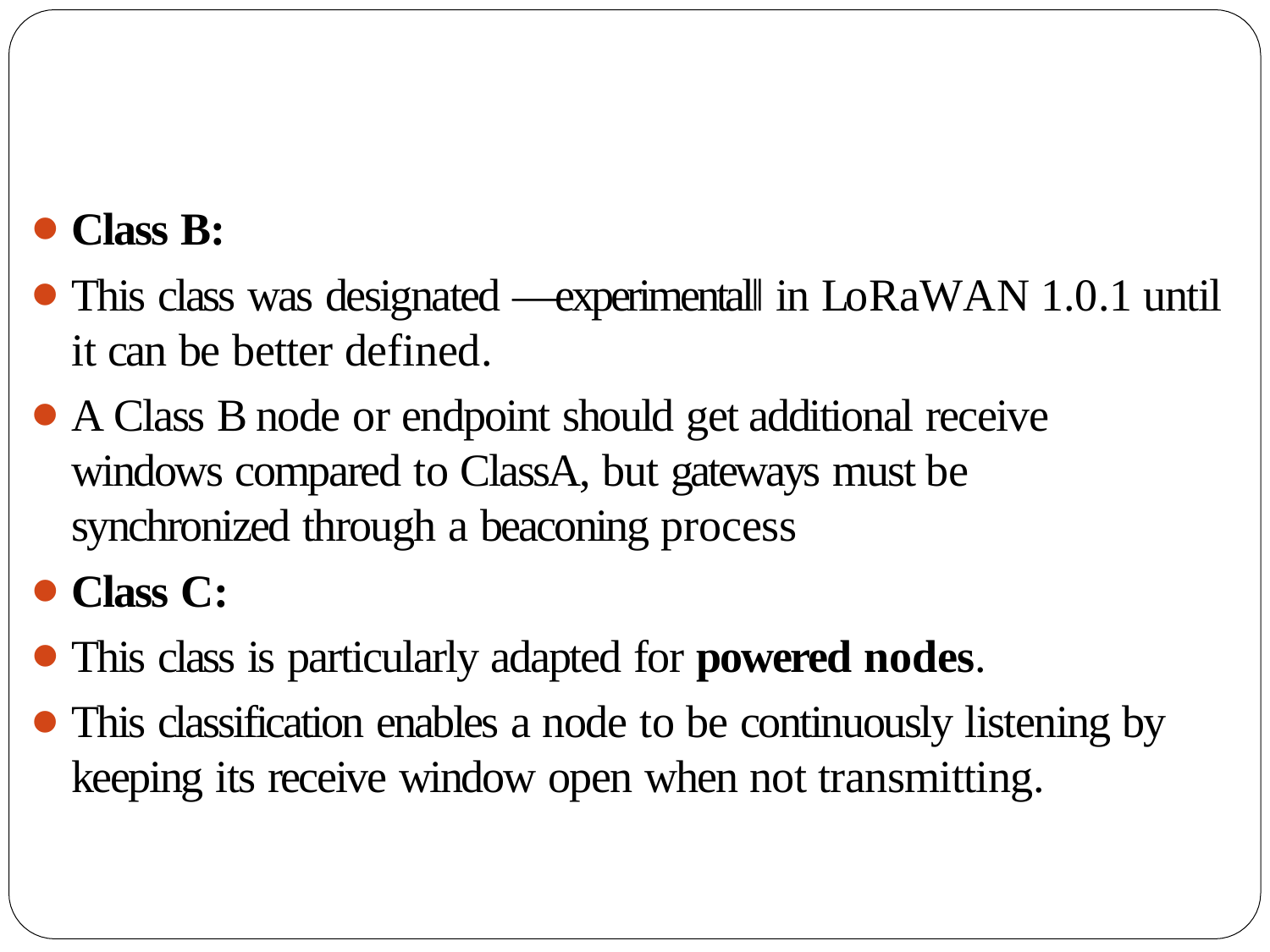

Class B:
This class was designated ―experimental‖ in LoRaWAN 1.0.1 until it can be better defined.
A Class B node or endpoint should get additional receive windows compared to ClassA, but gateways must be synchronized through a beaconing process
Class C:
This class is particularly adapted for powered nodes.
This classification enables a node to be continuously listening by keeping its receive window open when not transmitting.